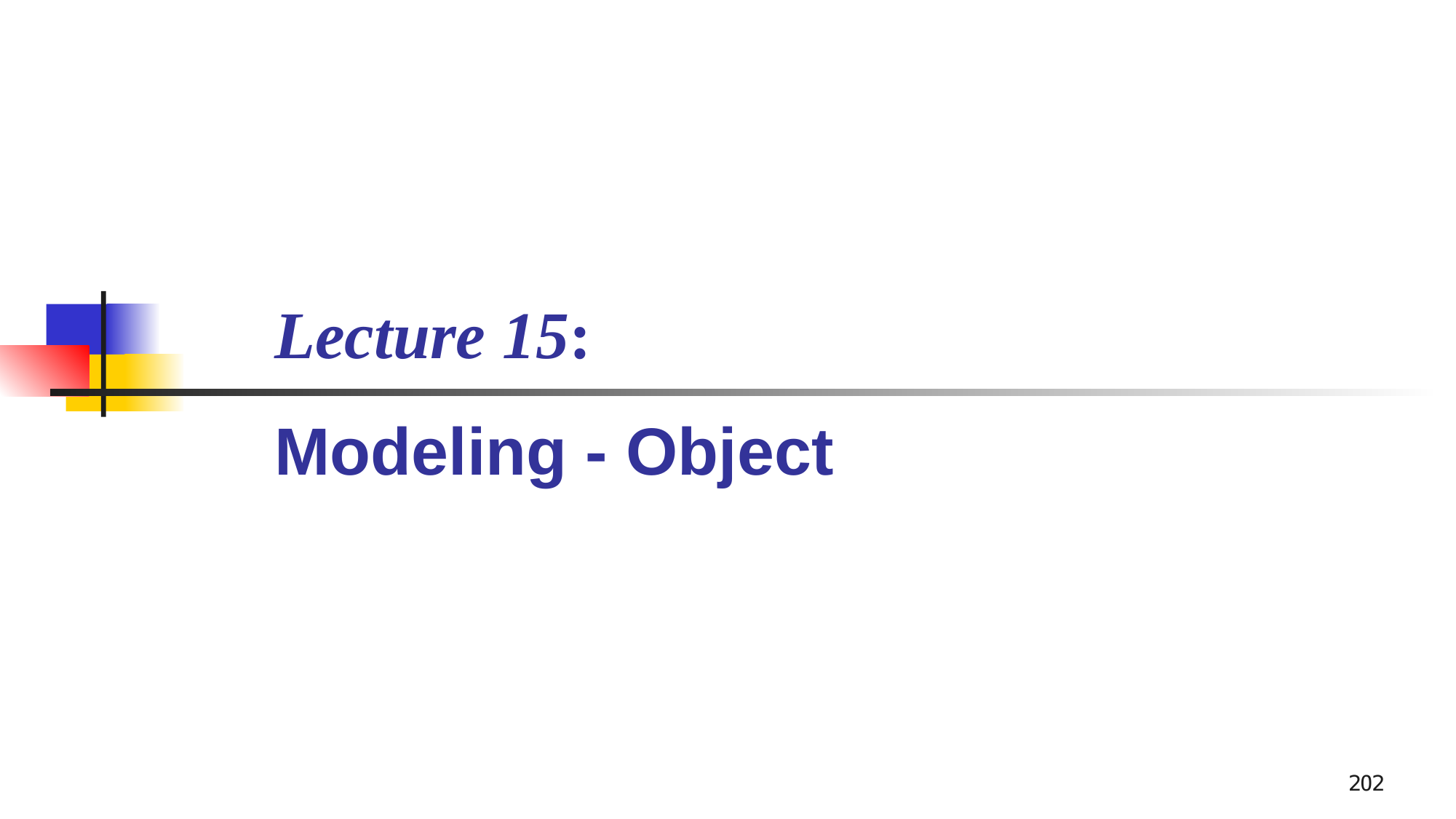

# Lecture 15: Modeling - Object
202